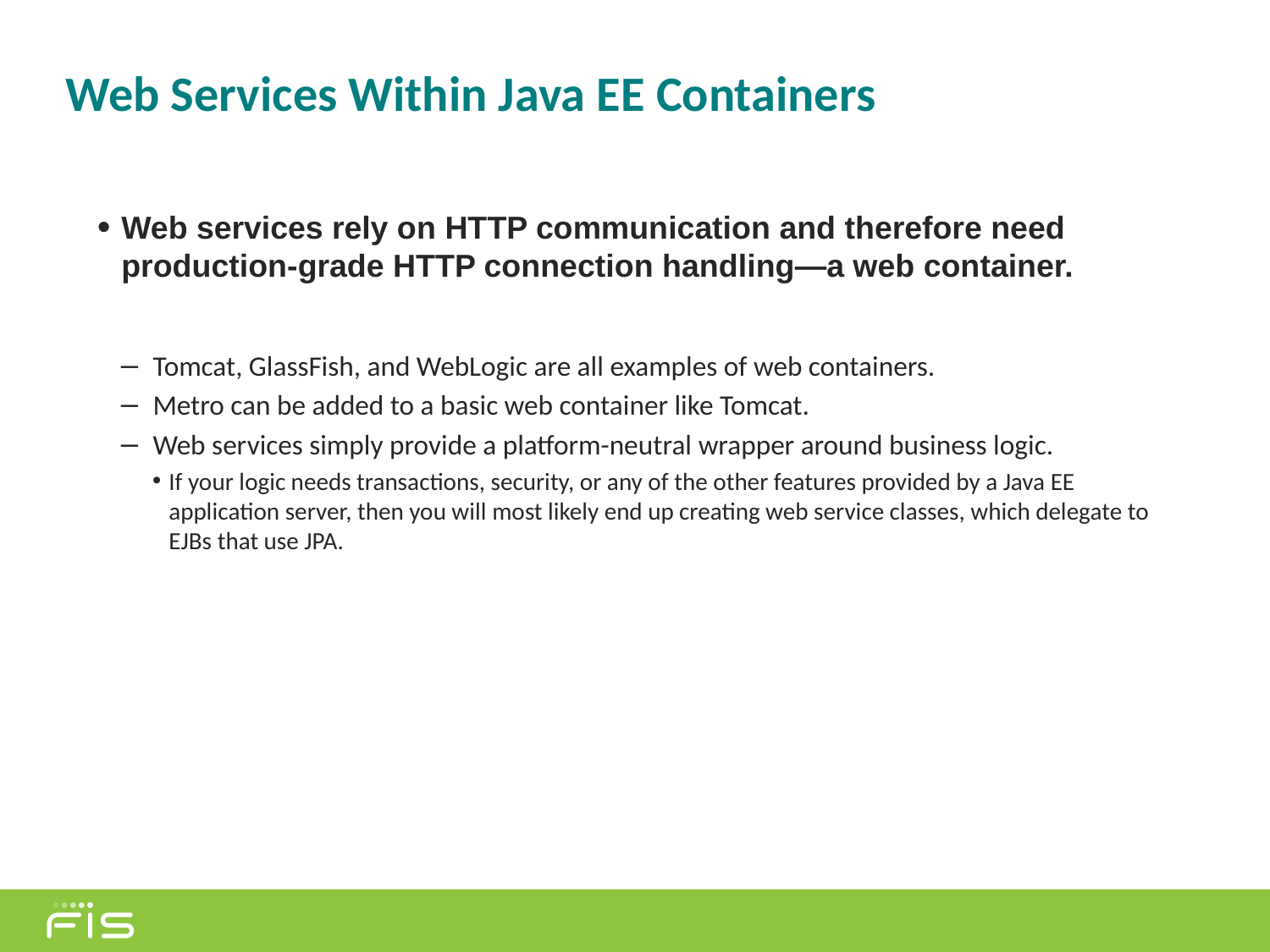

# Web Services Within Java EE Containers
Web services rely on HTTP communication and therefore need production-grade HTTP connection handling—a web container.

Tomcat, GlassFish, and WebLogic are all examples of web containers.
Metro can be added to a basic web container like Tomcat.
Web services simply provide a platform-neutral wrapper around business logic.
If your logic needs transactions, security, or any of the other features provided by a Java EE application server, then you will most likely end up creating web service classes, which delegate to EJBs that use JPA.